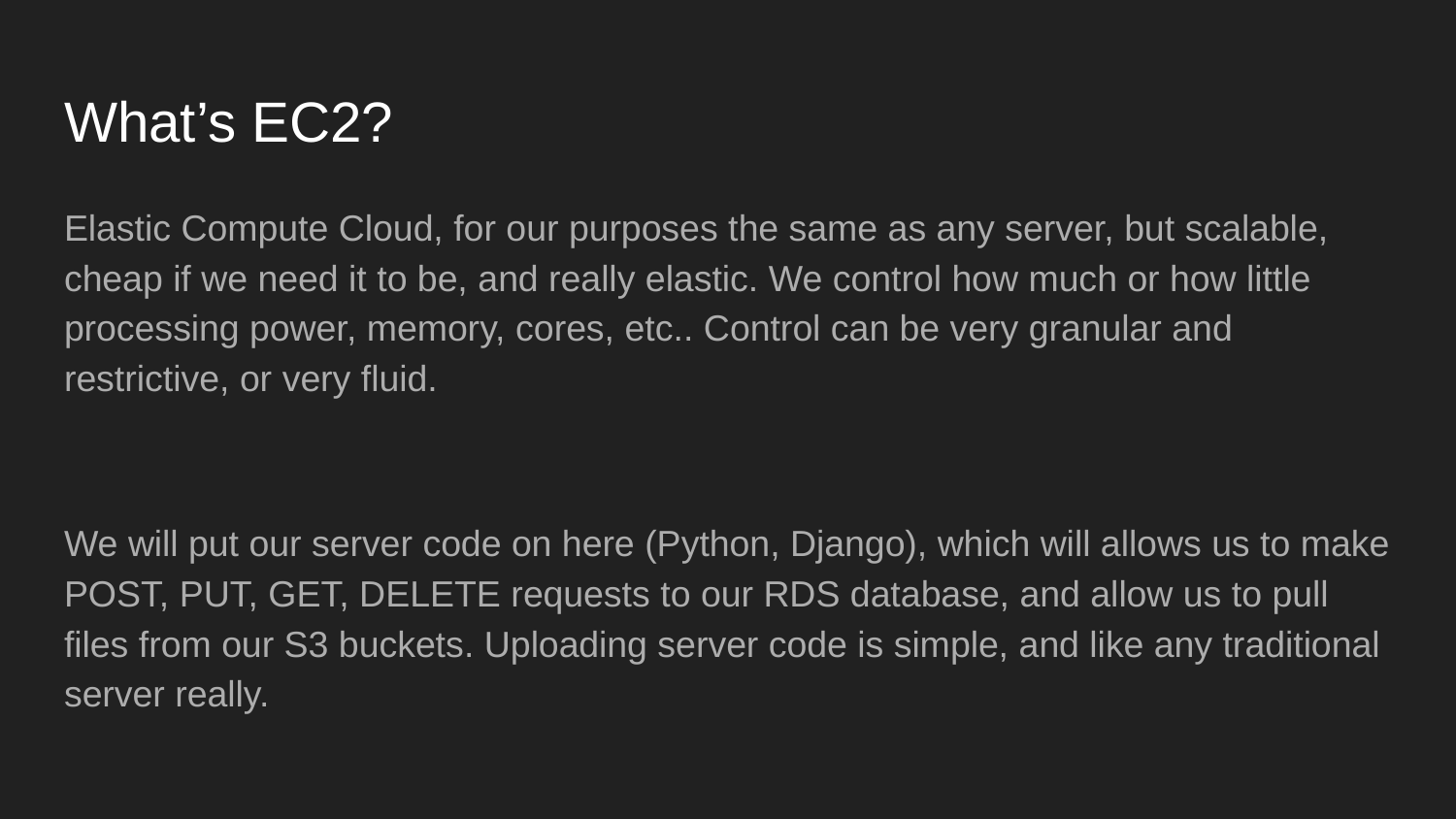

# What’s EC2?
Elastic Compute Cloud, for our purposes the same as any server, but scalable, cheap if we need it to be, and really elastic. We control how much or how little processing power, memory, cores, etc.. Control can be very granular and restrictive, or very fluid.

We will put our server code on here (Python, Django), which will allows us to make POST, PUT, GET, DELETE requests to our RDS database, and allow us to pull files from our S3 buckets. Uploading server code is simple, and like any traditional server really.